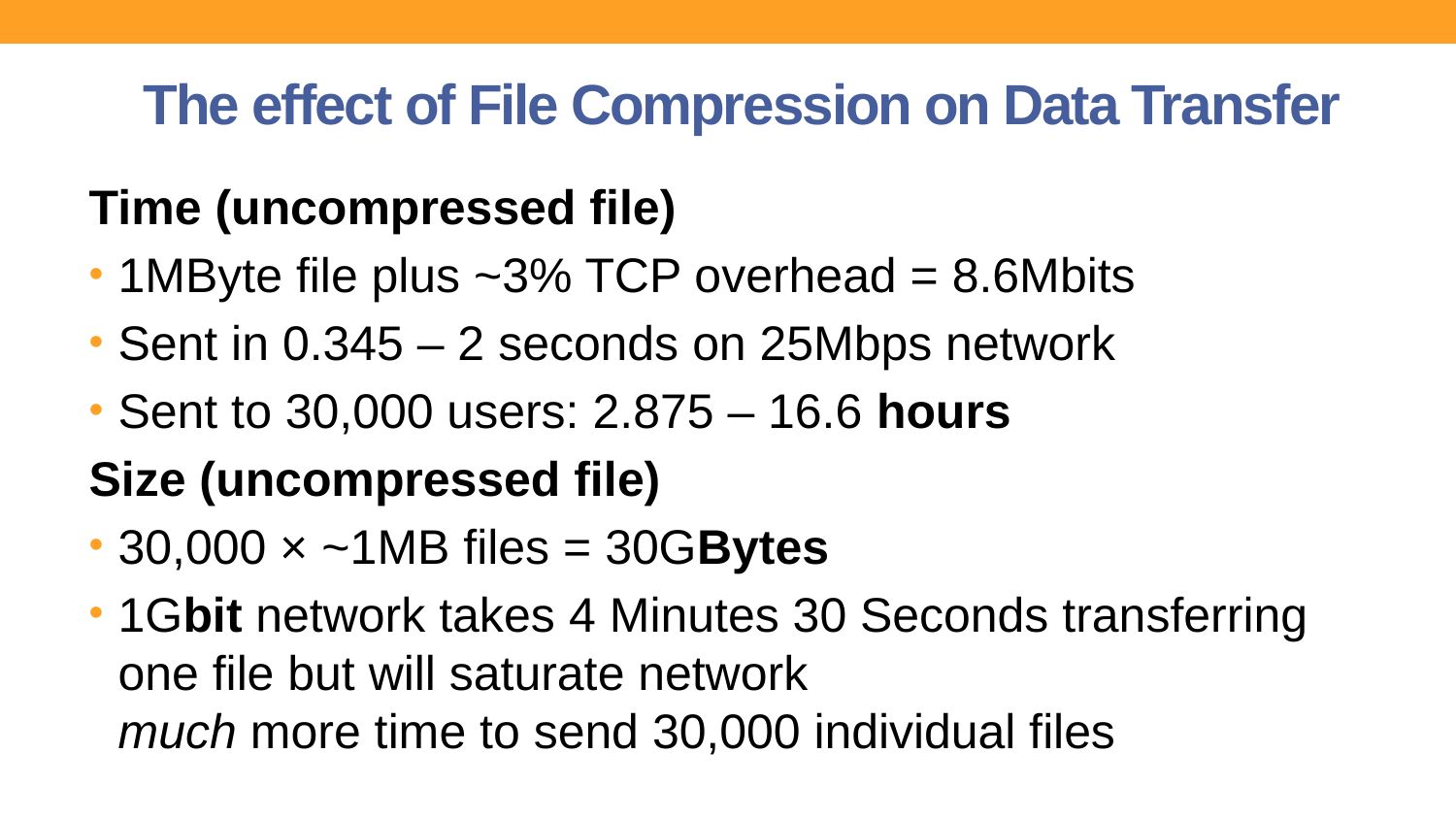

# The effect of File Compression on Data Transfer
Time (uncompressed file)
1MByte file plus ~3% TCP overhead = 8.6Mbits
Sent in 0.345 – 2 seconds on 25Mbps network
Sent to 30,000 users: 2.875 – 16.6 hours
Size (uncompressed file)
30,000 × ~1MB files = 30GBytes
1Gbit network takes 4 Minutes 30 Seconds transferring one file but will saturate network
much more time to send 30,000 individual files